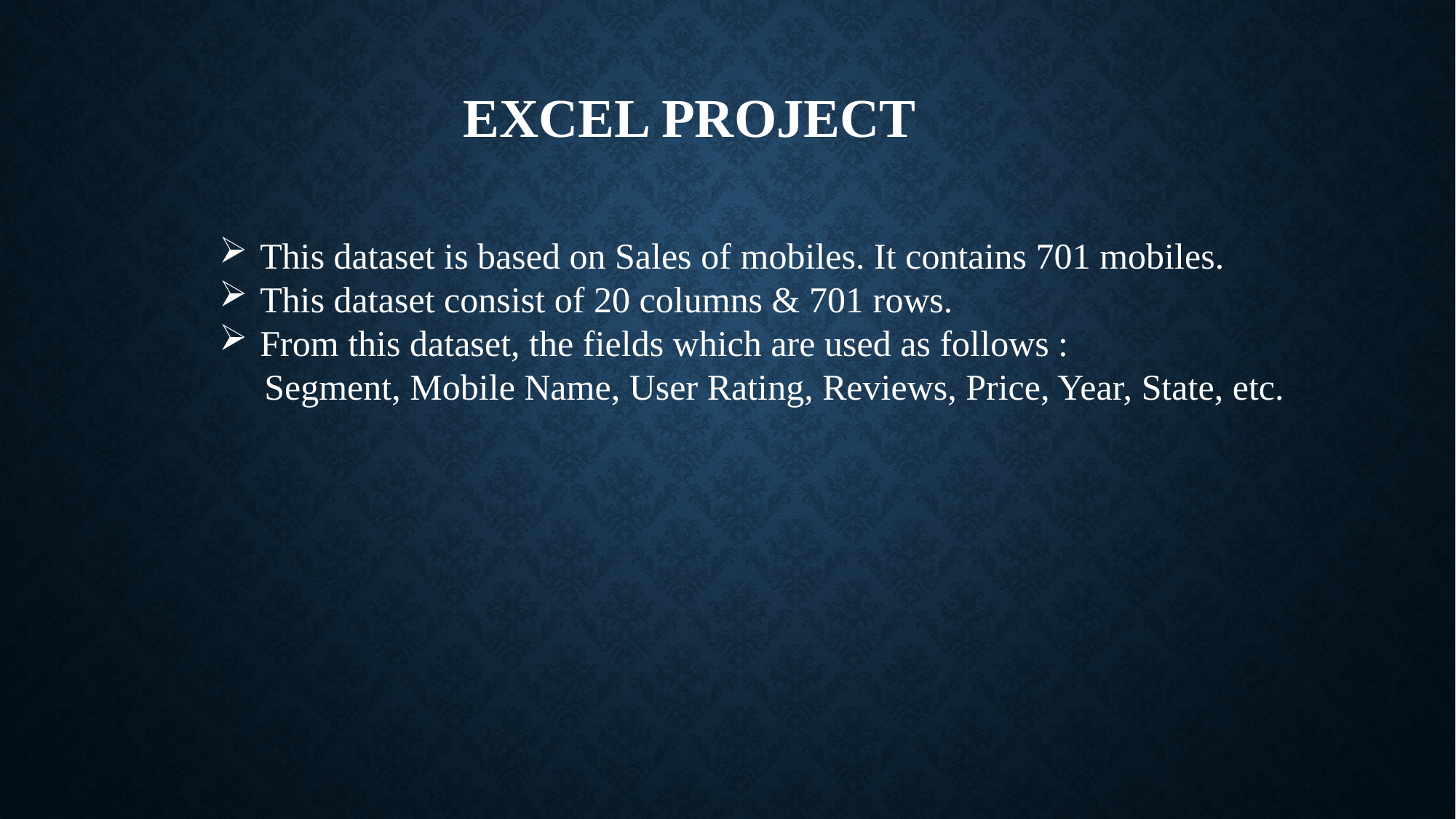

# excel Project
This dataset is based on Sales of mobiles. It contains 701 mobiles.
This dataset consist of 20 columns & 701 rows.
From this dataset, the fields which are used as follows :
     Segment, Mobile Name, User Rating, Reviews, Price, Year, State, etc.